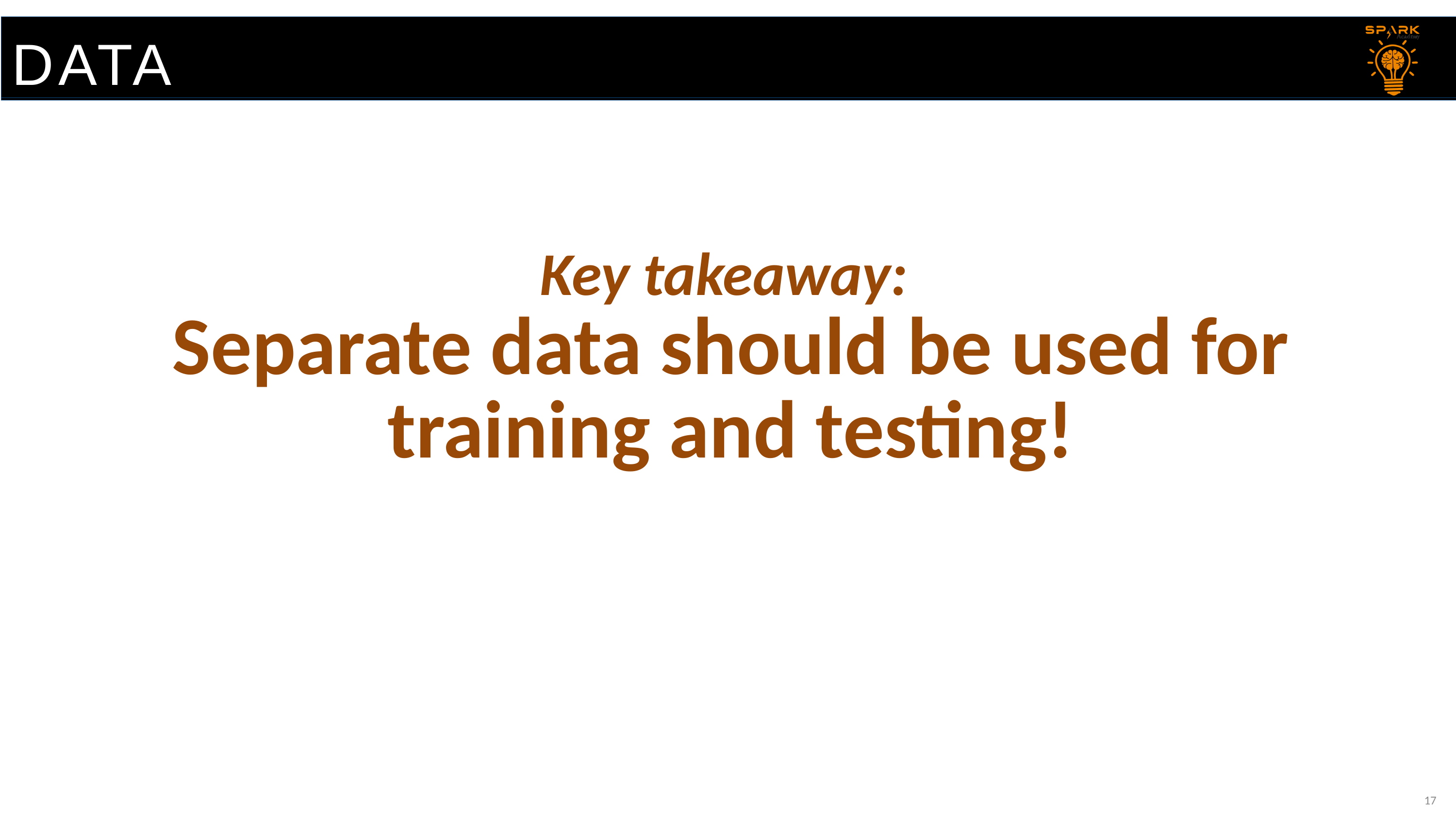

DATA

# Key takeaway: Separate data should be used for training and testing!
17